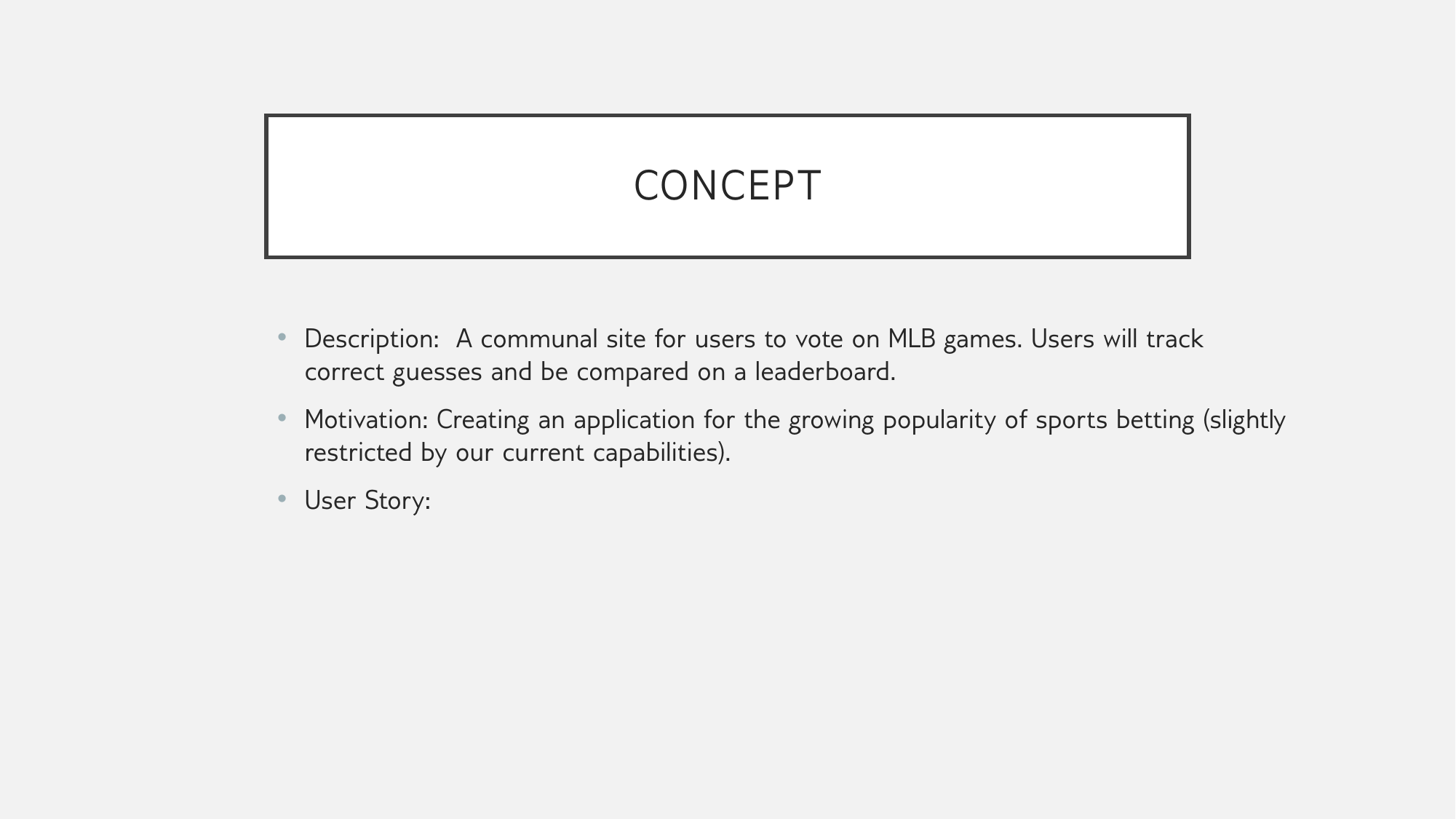

# concept
Description:  A communal site for users to vote on MLB games. Users will track correct guesses and be compared on a leaderboard.
Motivation: Creating an application for the growing popularity of sports betting (slightly restricted by our current capabilities).
User Story: